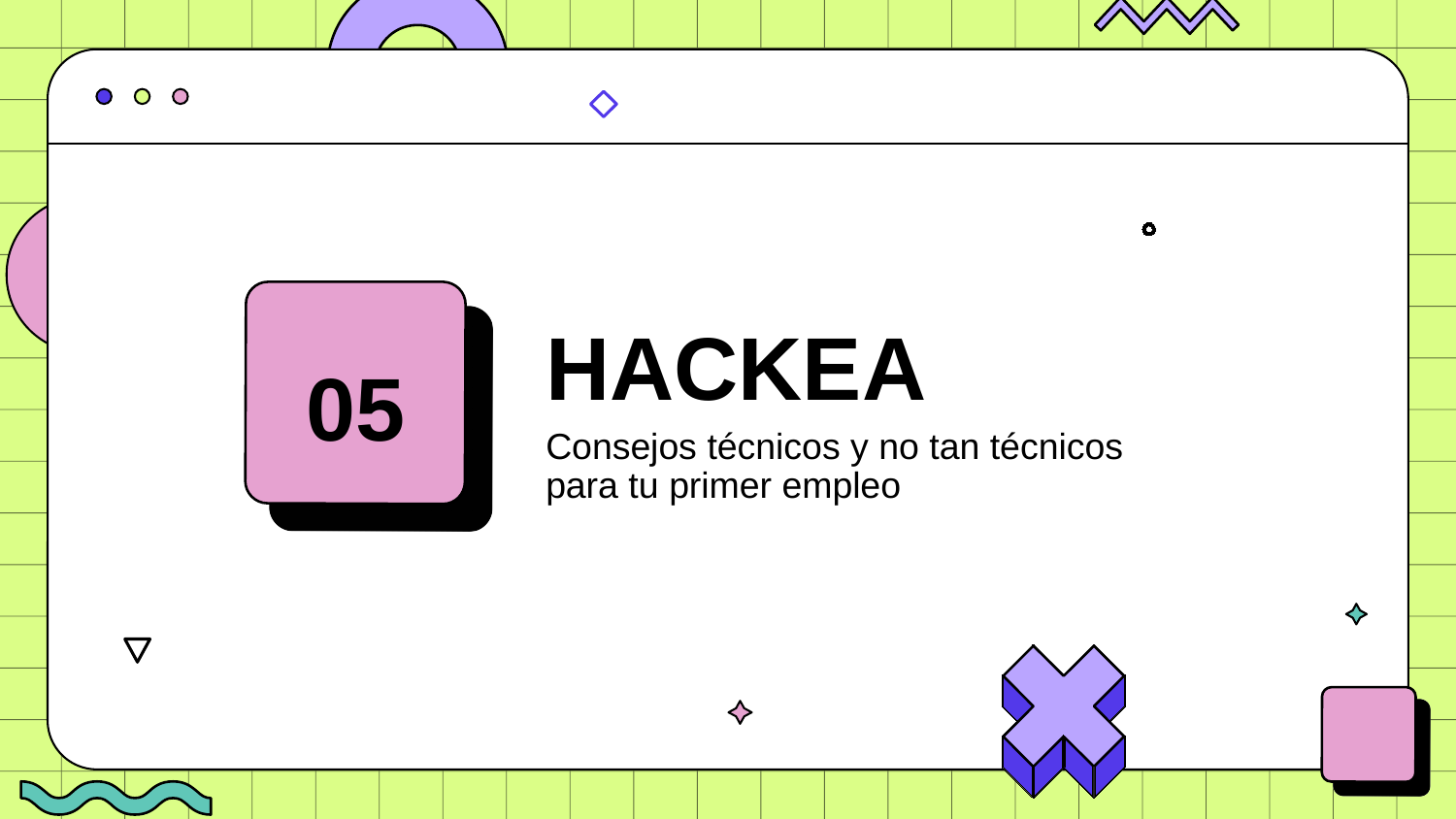

# HACKEA

05
Consejos técnicos y no tan técnicos para tu primer empleo